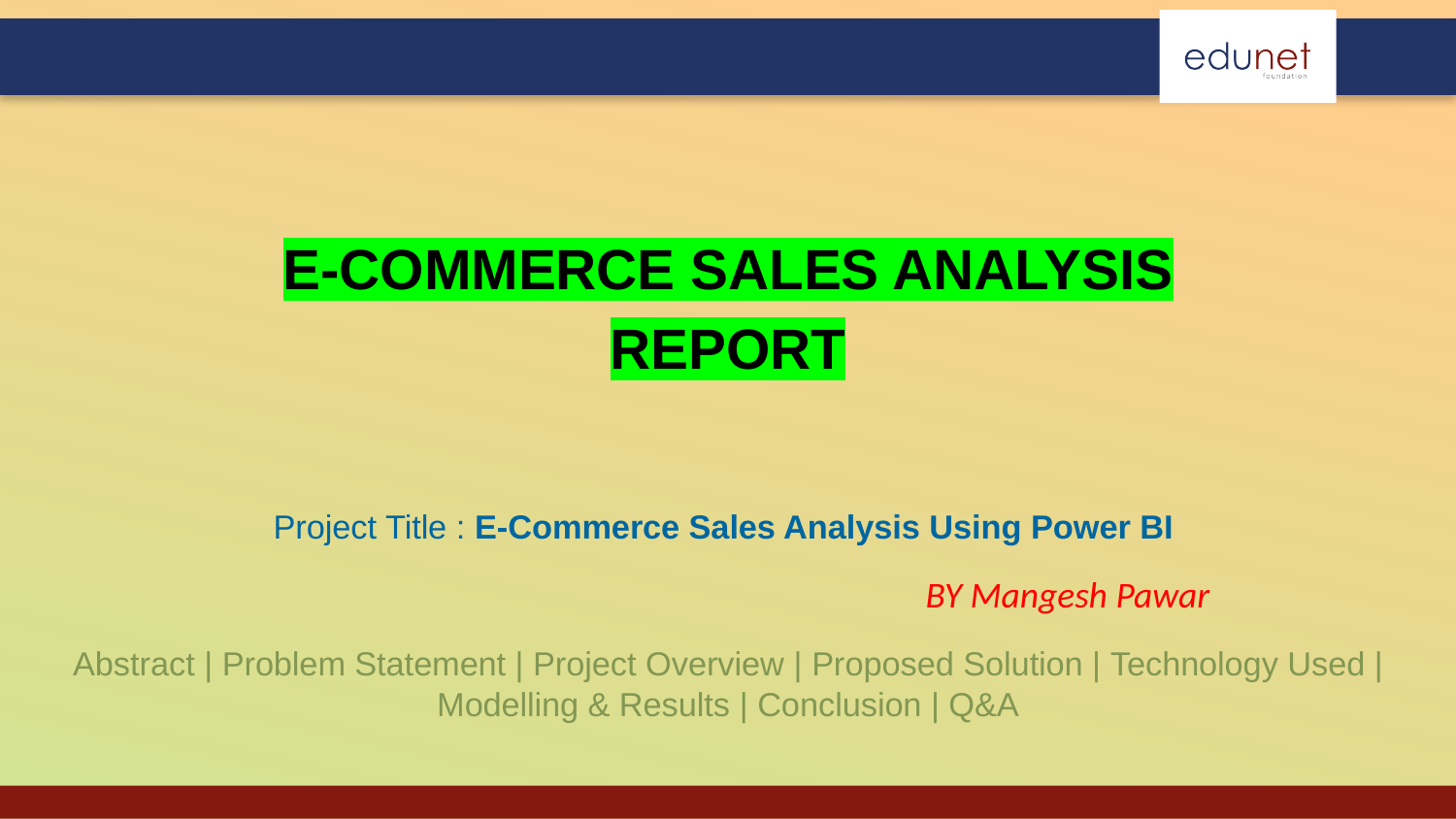

E-COMMERCE SALES ANALYSIS REPORT
Project Title : E-Commerce Sales Analysis Using Power BI
BY Mangesh Pawar
Abstract | Problem Statement | Project Overview | Proposed Solution | Technology Used | Modelling & Results | Conclusion | Q&A